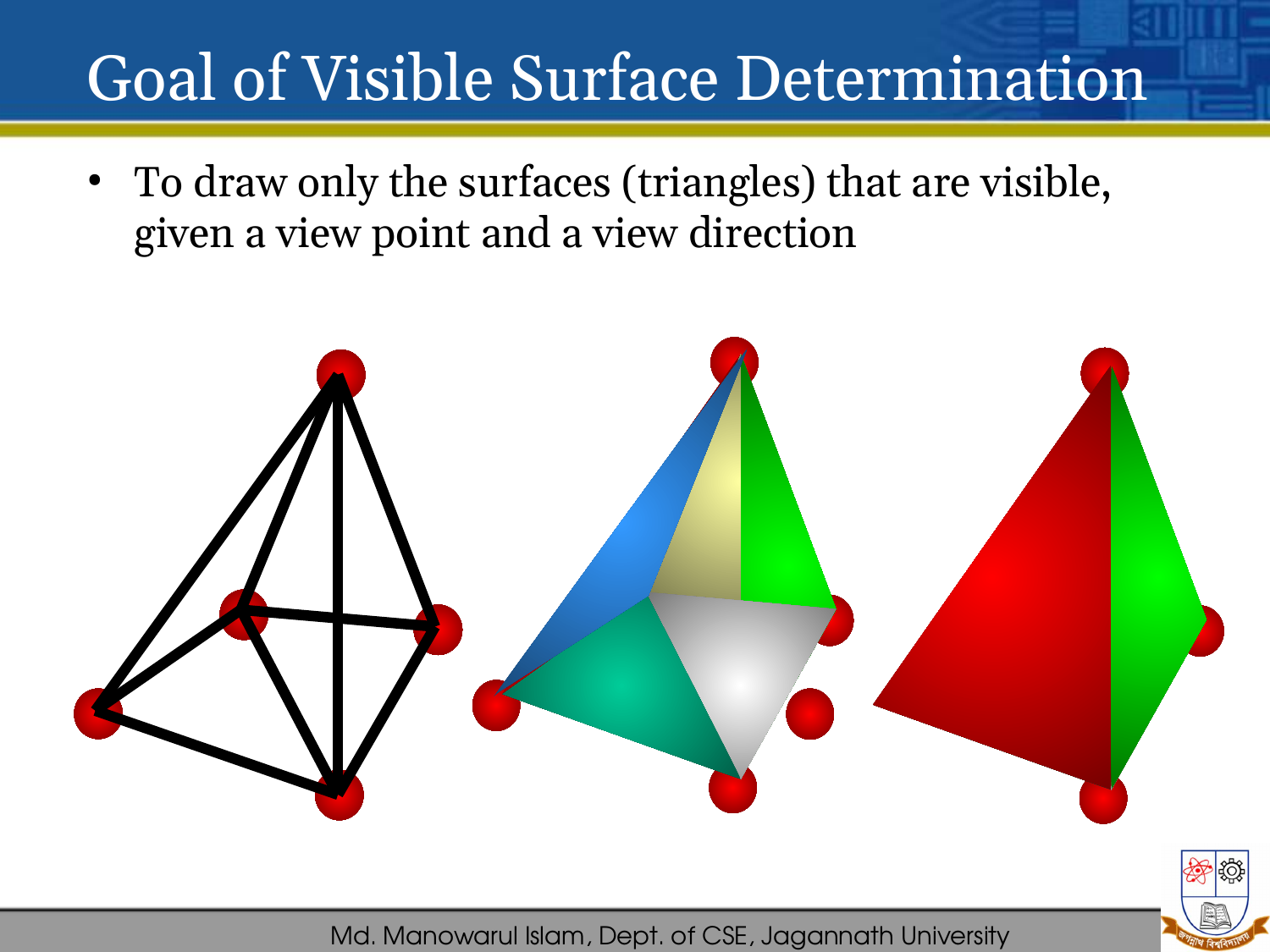

# Goal of Visible Surface Determination
To draw only the surfaces (triangles) that are visible, given a view point and a view direction